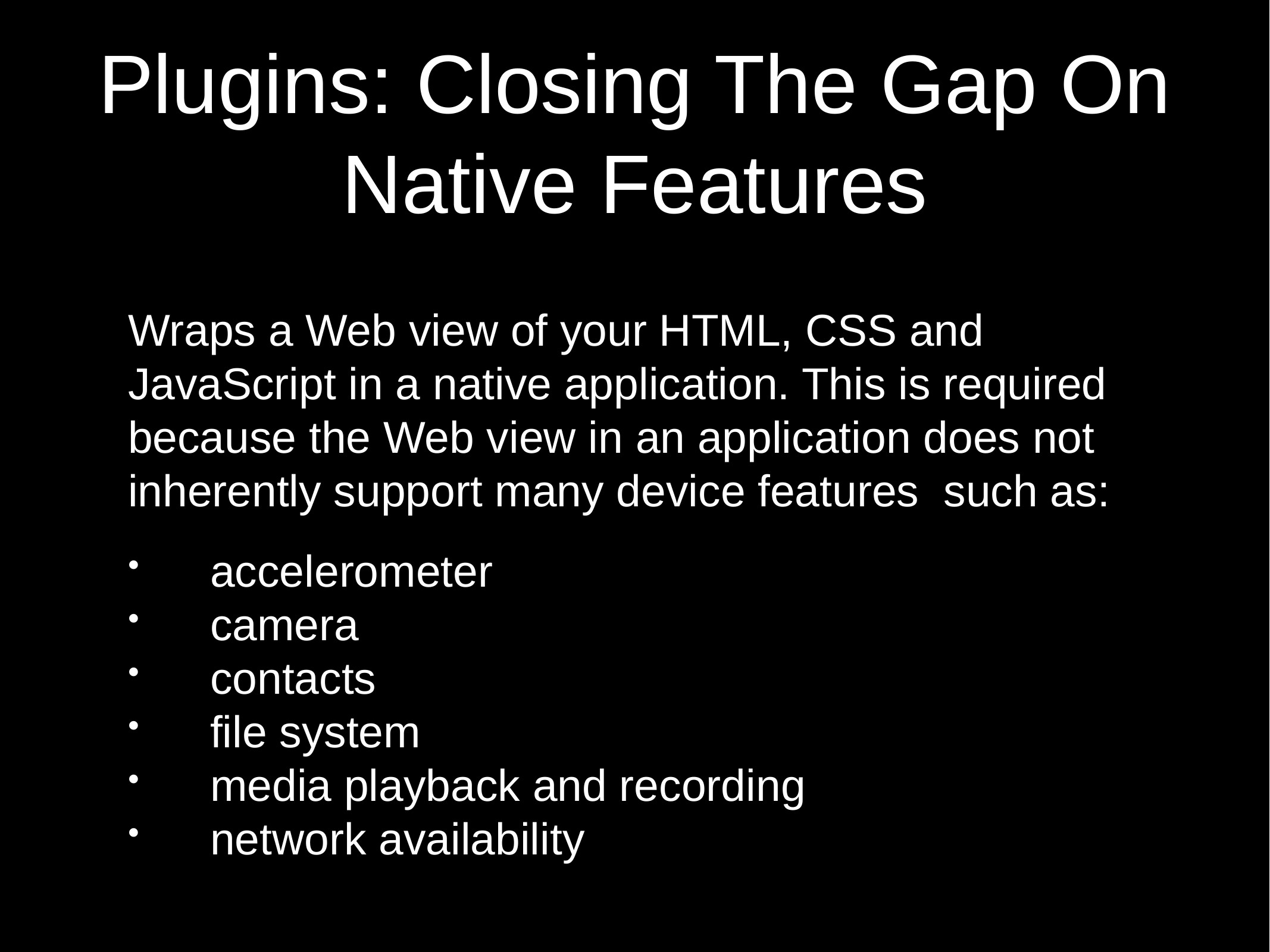

# Plugins: Closing The Gap On Native Features
Wraps a Web view of your HTML, CSS and JavaScript in a native application. This is required because the Web view in an application does not inherently support many device features  such as:

accelerometer
camera
contacts
file system
media playback and recording
network availability